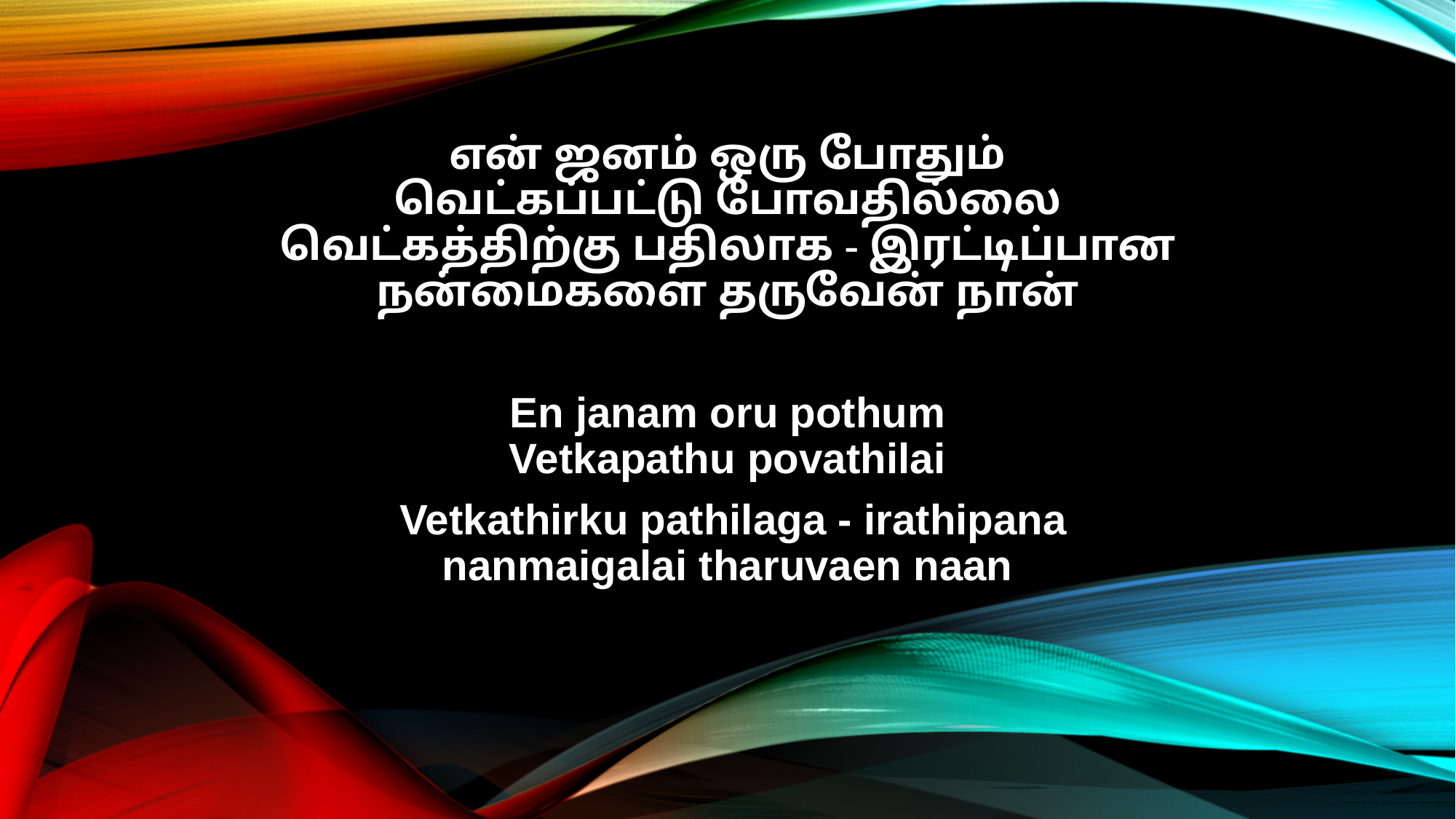

என் ஜனம் ஒரு போதும்
வெட்கப்பட்டு போவதில்லை
வெட்கத்திற்கு பதிலாக - இரட்டிப்பான
நன்மைகளை தருவேன் நான்

En janam oru pothum
Vetkapathu povathilai
 Vetkathirku pathilaga - irathipana
nanmaigalai tharuvaen naan